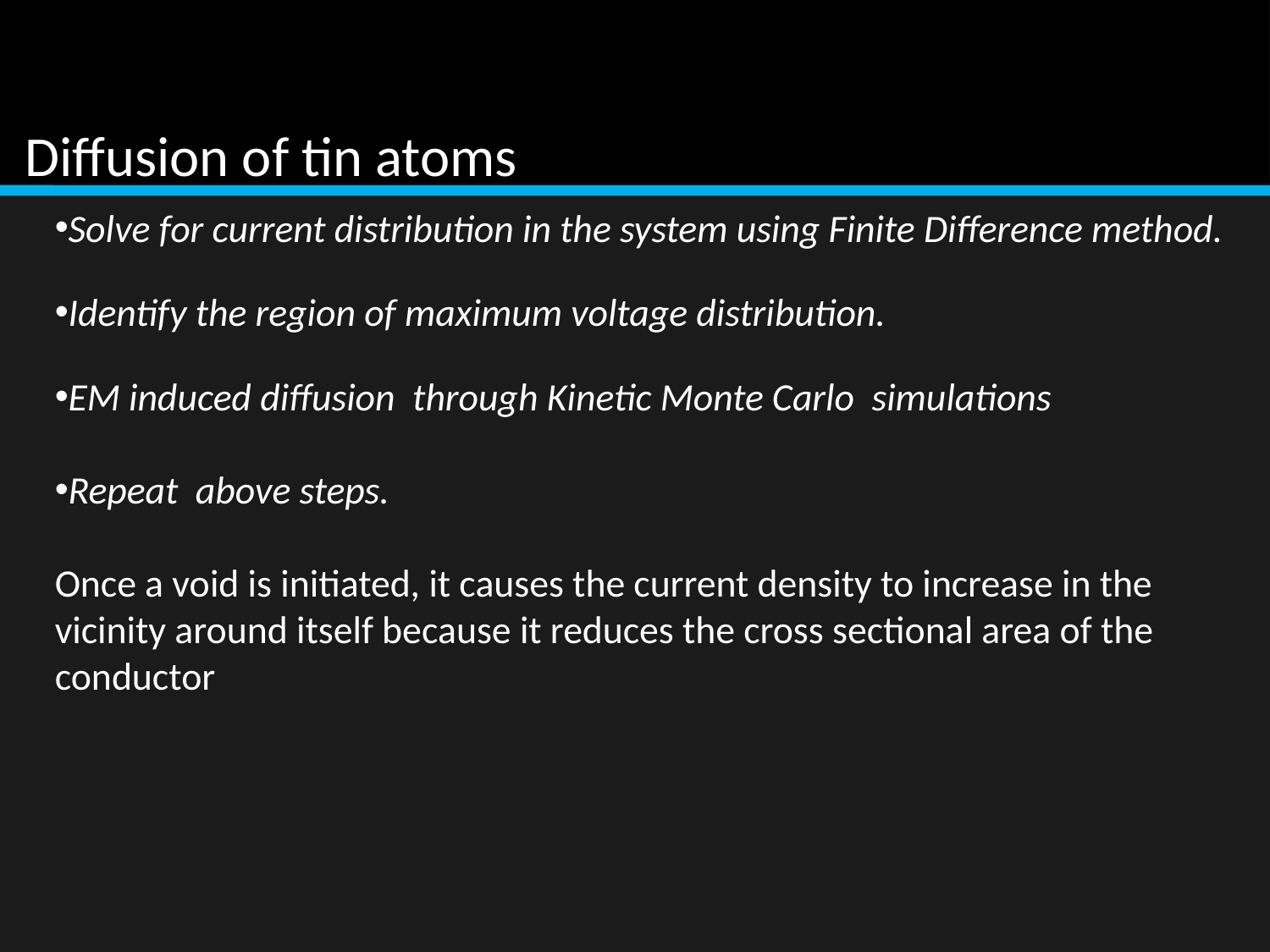

Diffusion of tin atoms

Solve for current distribution in the system using Finite Difference method.

Identify the region of maximum voltage distribution.

EM induced diffusion  through Kinetic Monte Carlo  simulations

Repeat  above steps.

Once a void is initiated, it causes the current density to increase in the vicinity around itself because it reduces the cross sectional area of the conductor